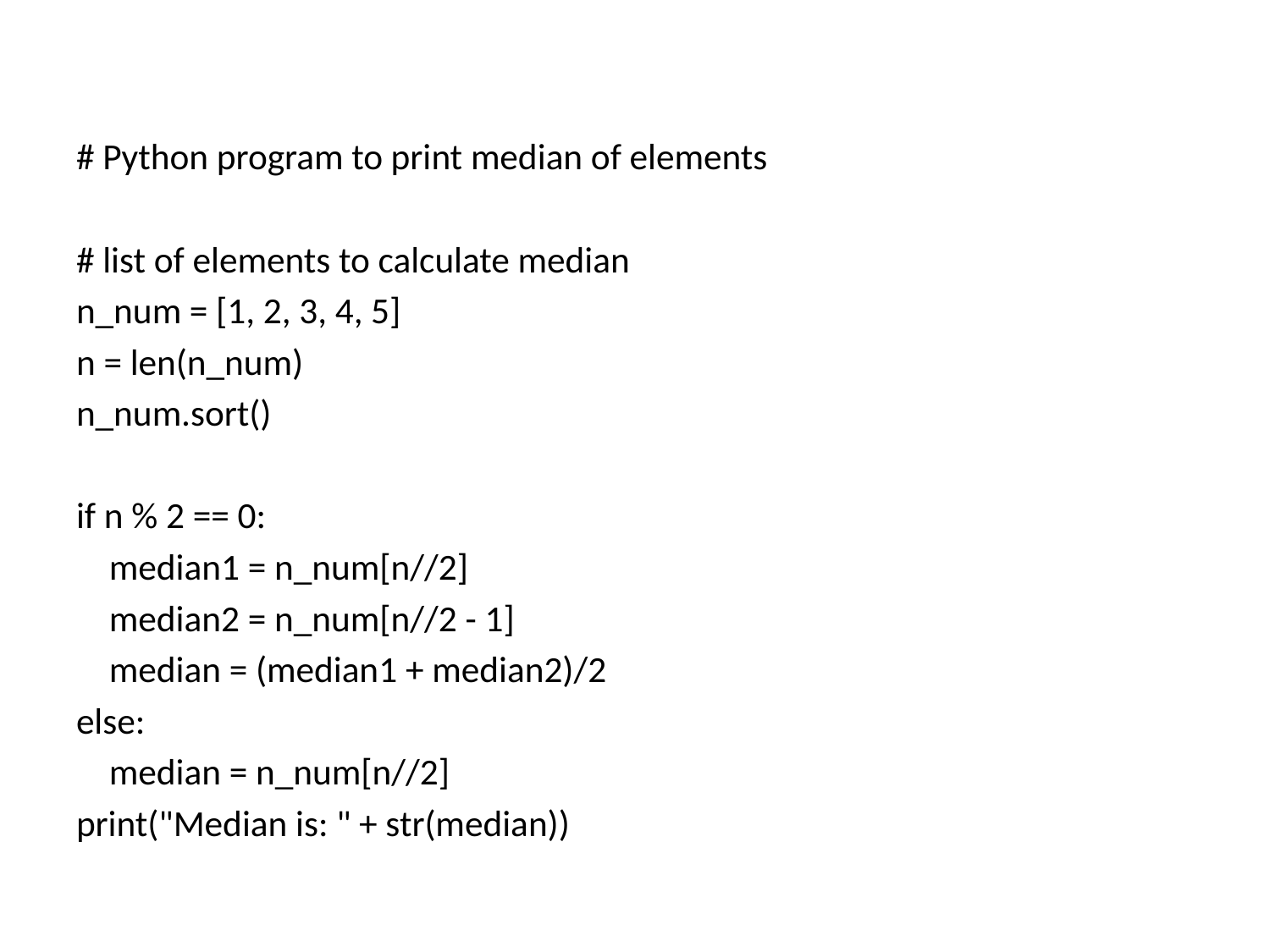

# Python program to print median of elements

# list of elements to calculate median
n_num = [1, 2, 3, 4, 5]
n = len(n_num)
n_num.sort()

if n % 2 == 0:
    median1 = n_num[n//2]
    median2 = n_num[n//2 - 1]
    median = (median1 + median2)/2
else:
    median = n_num[n//2]
print("Median is: " + str(median))